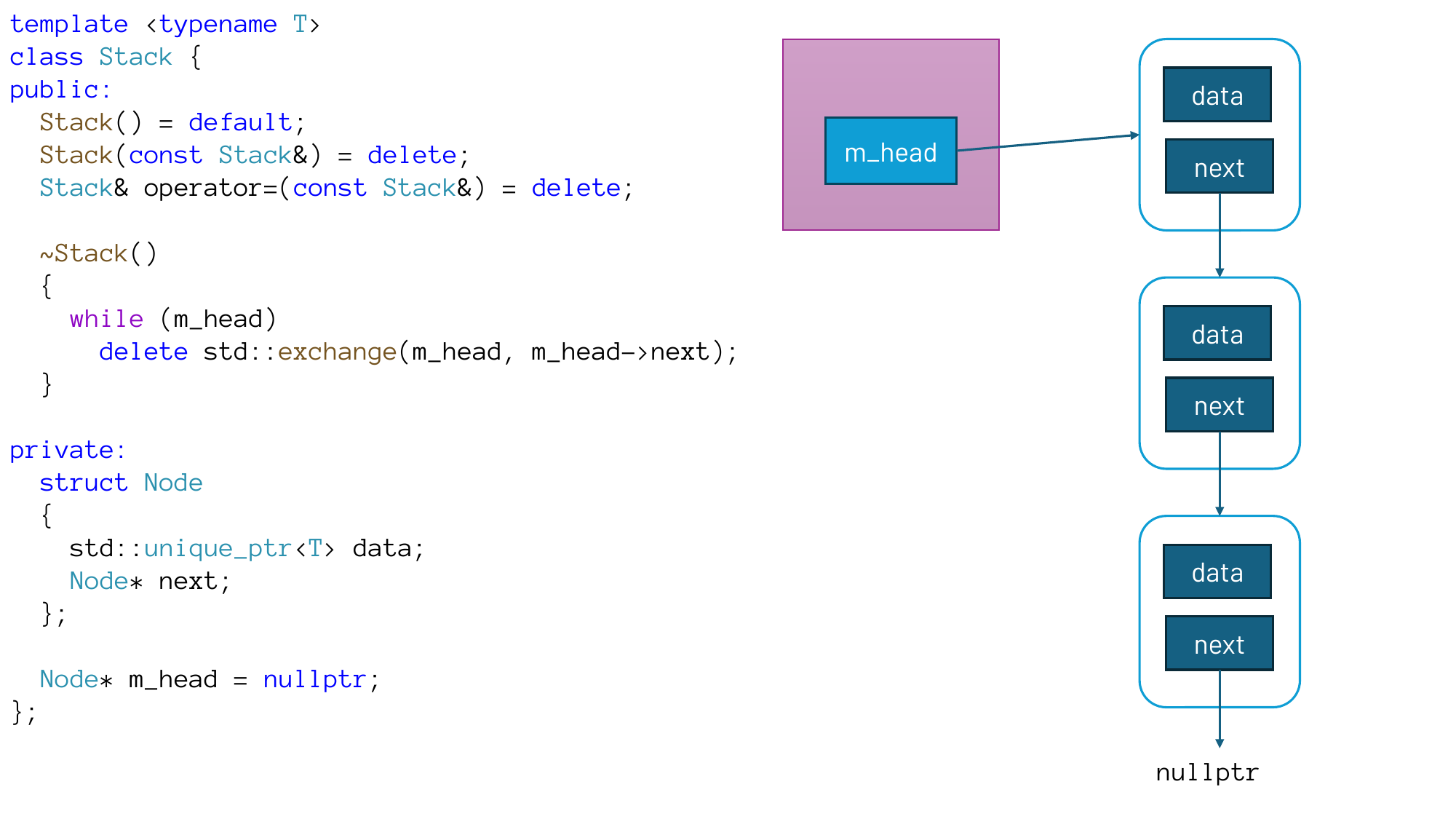

template <typename T>
class Stack {
public:
  Stack() = default;
  Stack(const Stack&) = delete;
  Stack& operator=(const Stack&) = delete;

  ~Stack()
  {
    while (m_head)
      delete std::exchange(m_head, m_head->next);
  }
private:
  struct Node
  {
    std::unique_ptr<T> data;
    Node* next;
  };
  Node* m_head = nullptr;
};

data
m_head
next

data
next

data
next
nullptr